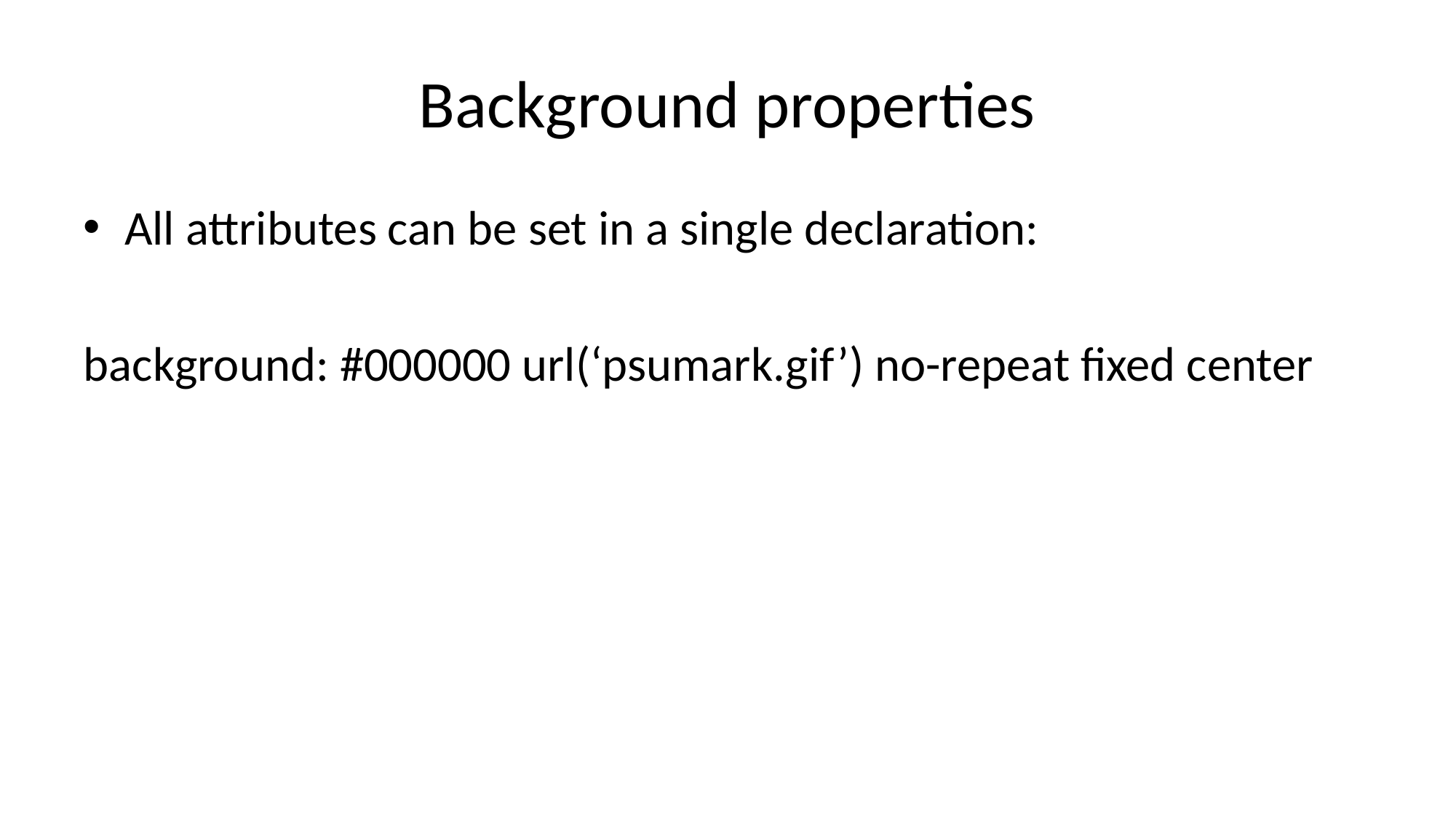

# Background properties
All attributes can be set in a single declaration:

background: #000000 url(‘psumark.gif’) no-repeat fixed center